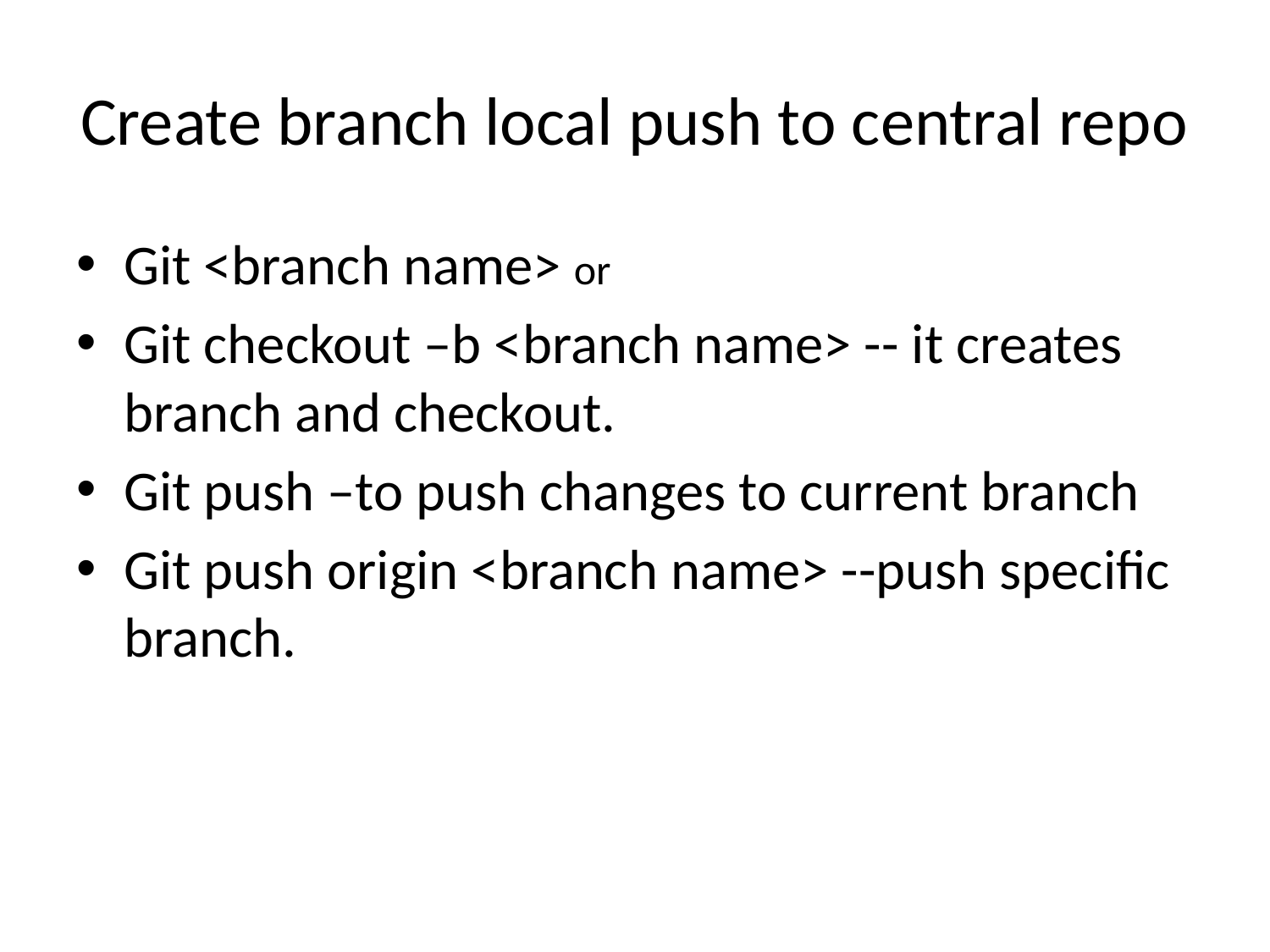

# Create branch local push to central repo
Git <branch name> or
Git checkout –b <branch name> -- it creates branch and checkout.
Git push –to push changes to current branch
Git push origin <branch name> --push specific branch.